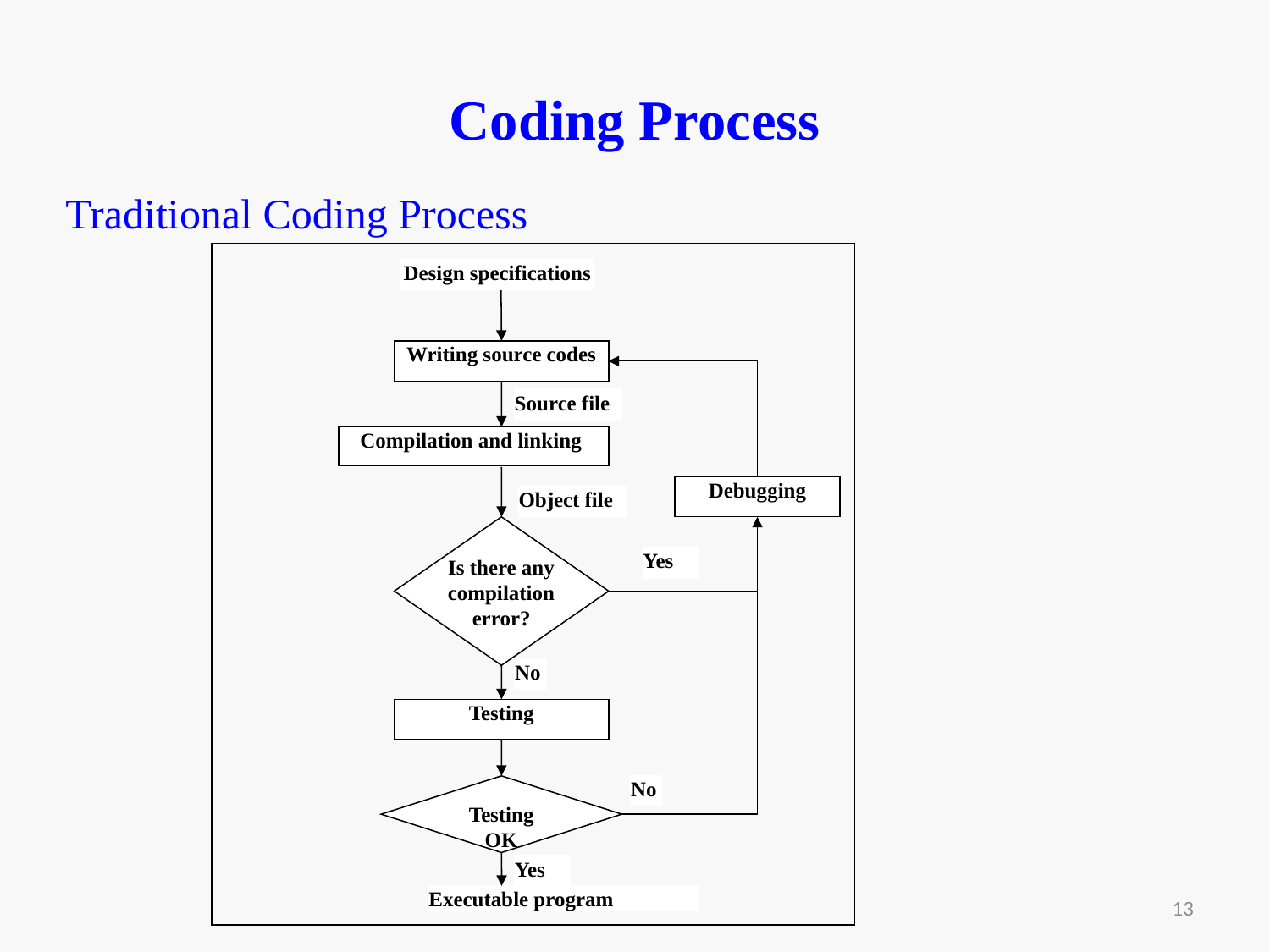

# Coding Process
Traditional Coding Process

Design specifications

Writing source codes

Source file
Compilation and linking

Debugging
Object file
Is there any compilation error?

Yes
No

Testing

Testing OK
No

Yes
Executable program
13